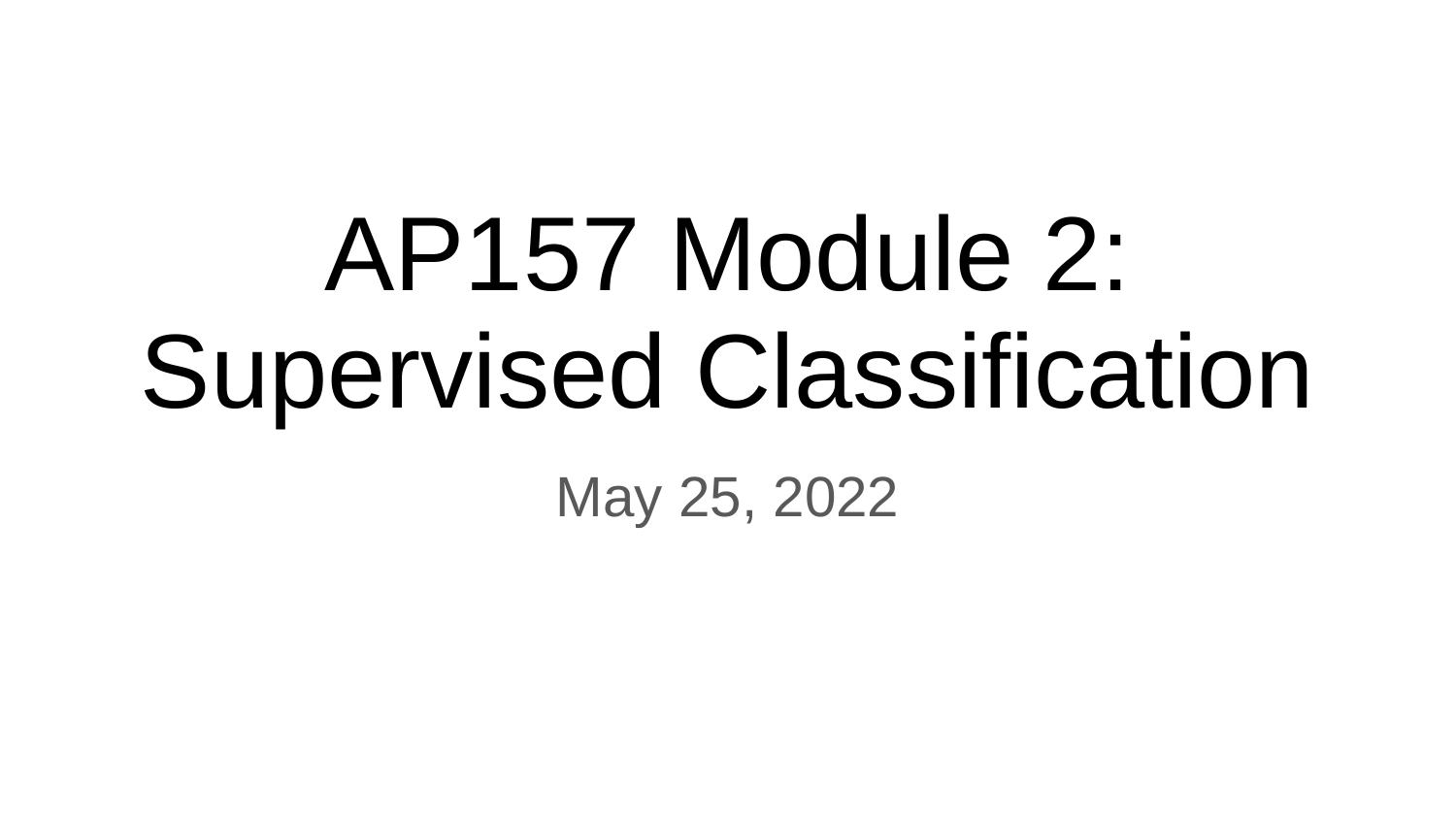

# AP157 Module 2: Supervised Classification
May 25, 2022